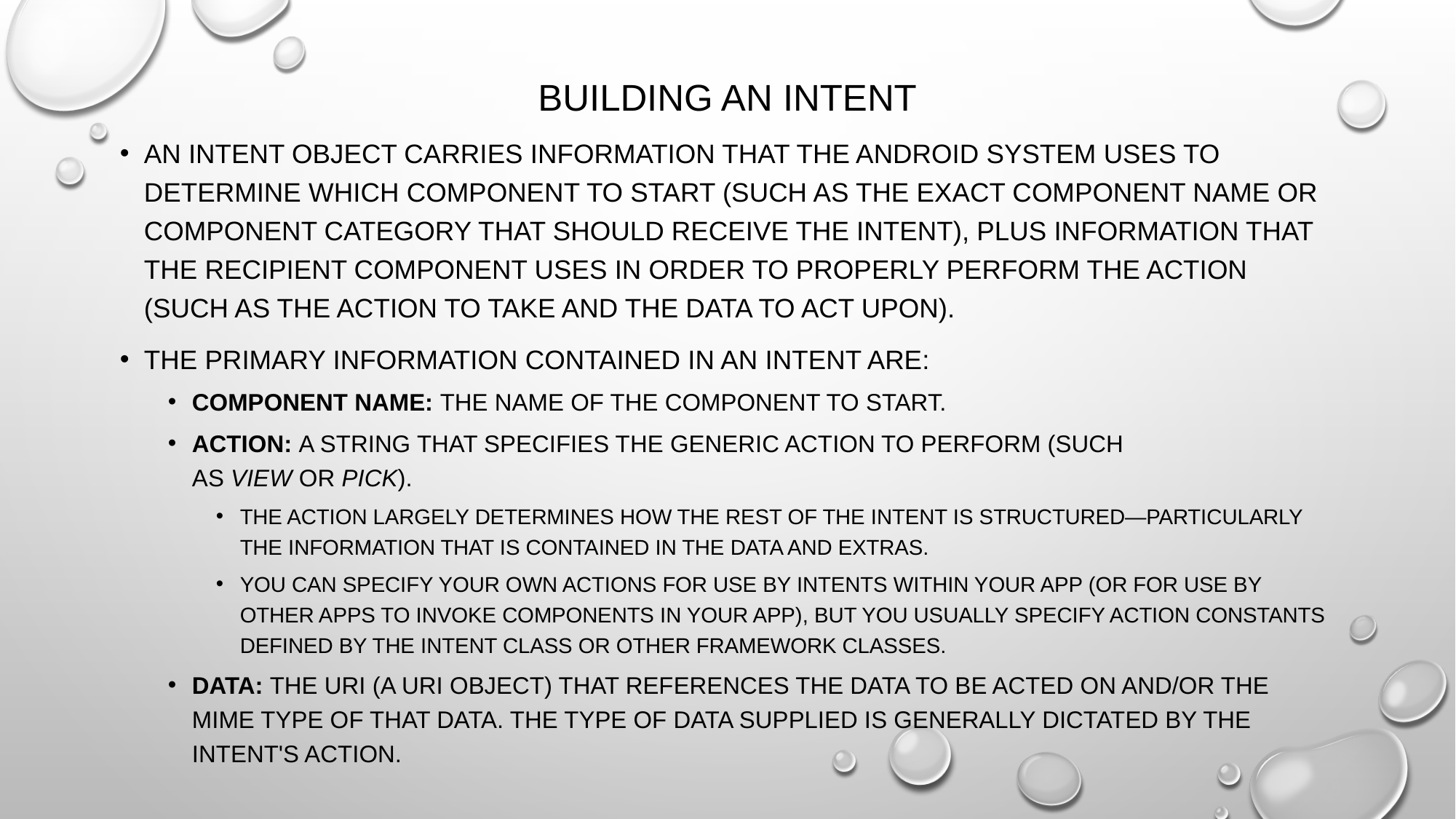

# Building an intent
An Intent object carries information that the Android system uses to determine which component to start (such as the exact component name or component category that should receive the intent), plus information that the recipient component uses in order to properly perform the action (such as the action to take and the data to act upon).
The primary information contained in an Intent are:
Component name: The name of the component to start.
Action: A string that specifies the generic action to perform (such as view or pick).
The action largely determines how the rest of the intent is structured—particularly the information that is contained in the data and extras.
You can specify your own actions for use by intents within your app (or for use by other apps to invoke components in your app), but you usually specify action constants defined by the Intent class or other framework classes.
Data: The URI (a Uri object) that references the data to be acted on and/or the MIME type of that data. The type of data supplied is generally dictated by the intent's action.